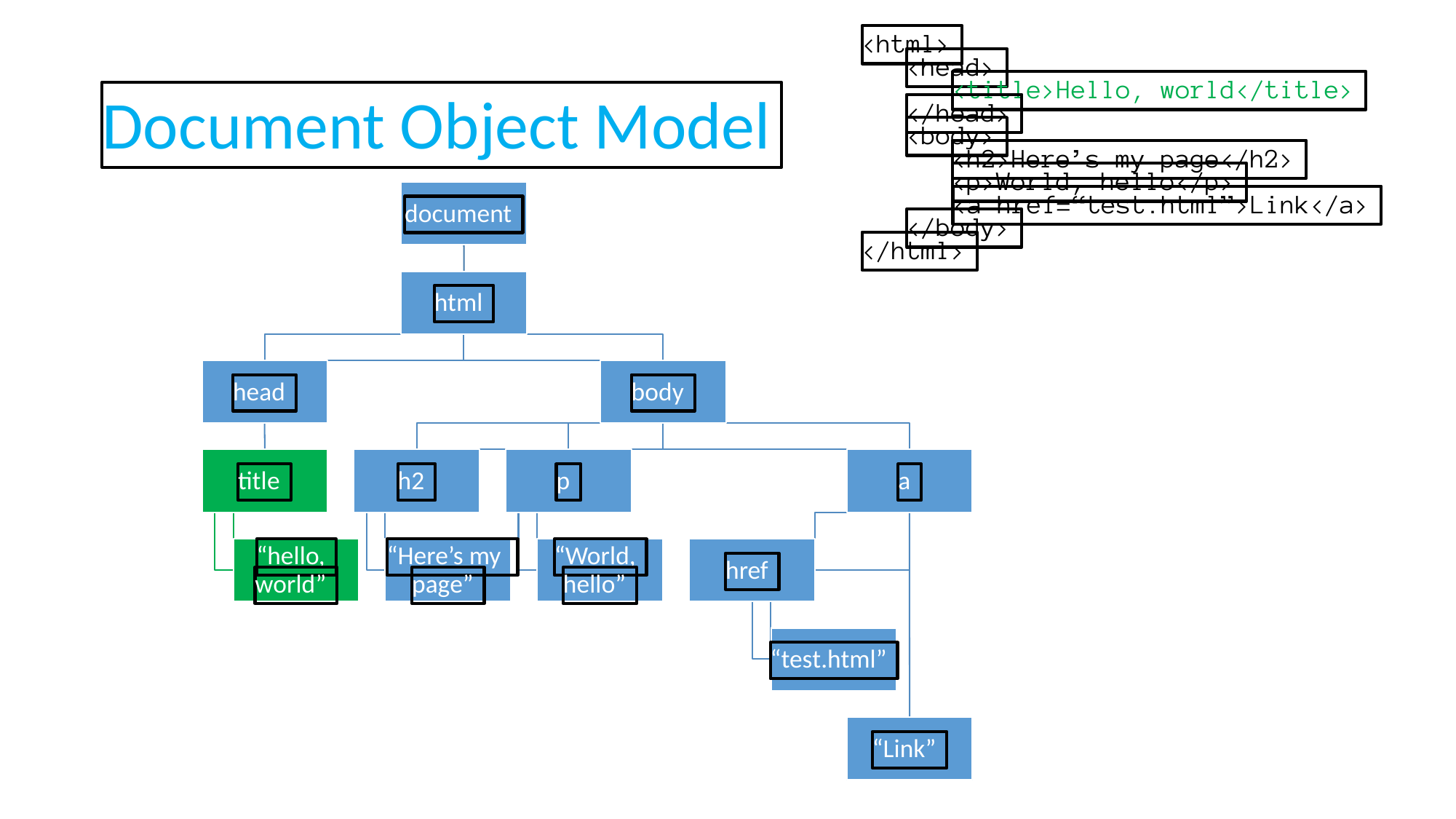

<html>
<head>
<title>Hello, world</title>
Document Object Model
</head>
<body>
<h2>Here’s my page</h2>
<p>World, hello</p>

<a href=“test.html”>Link</a>
document
</body>
</html>

html

head
body

title
h2
p
a

“hello,
“Here’s my
“World,
href
world”
page”
hello”

“test.html”

“Link”